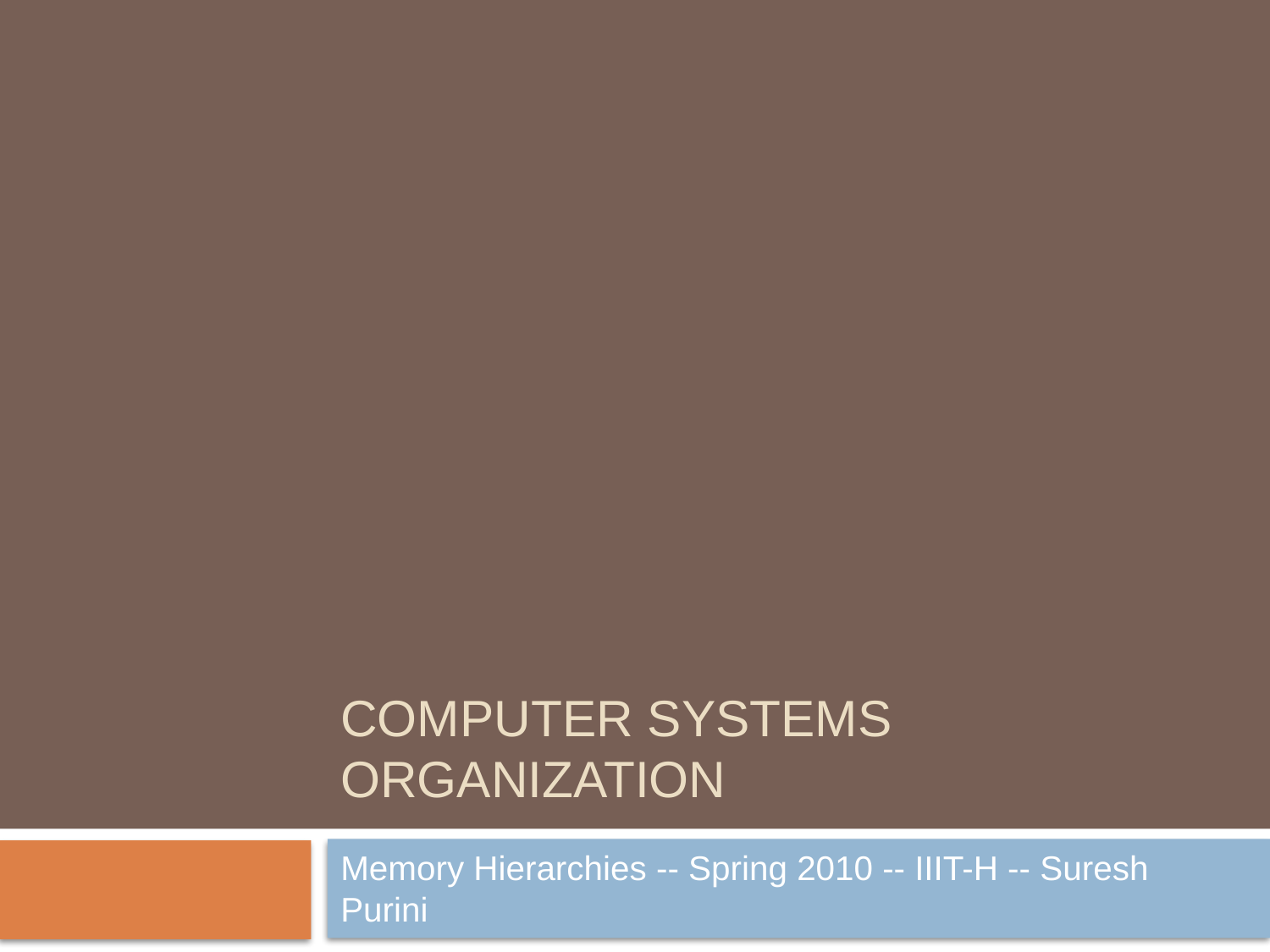

# Computer systems Organization
Memory Hierarchies -- Spring 2010 -- IIIT-H -- Suresh Purini